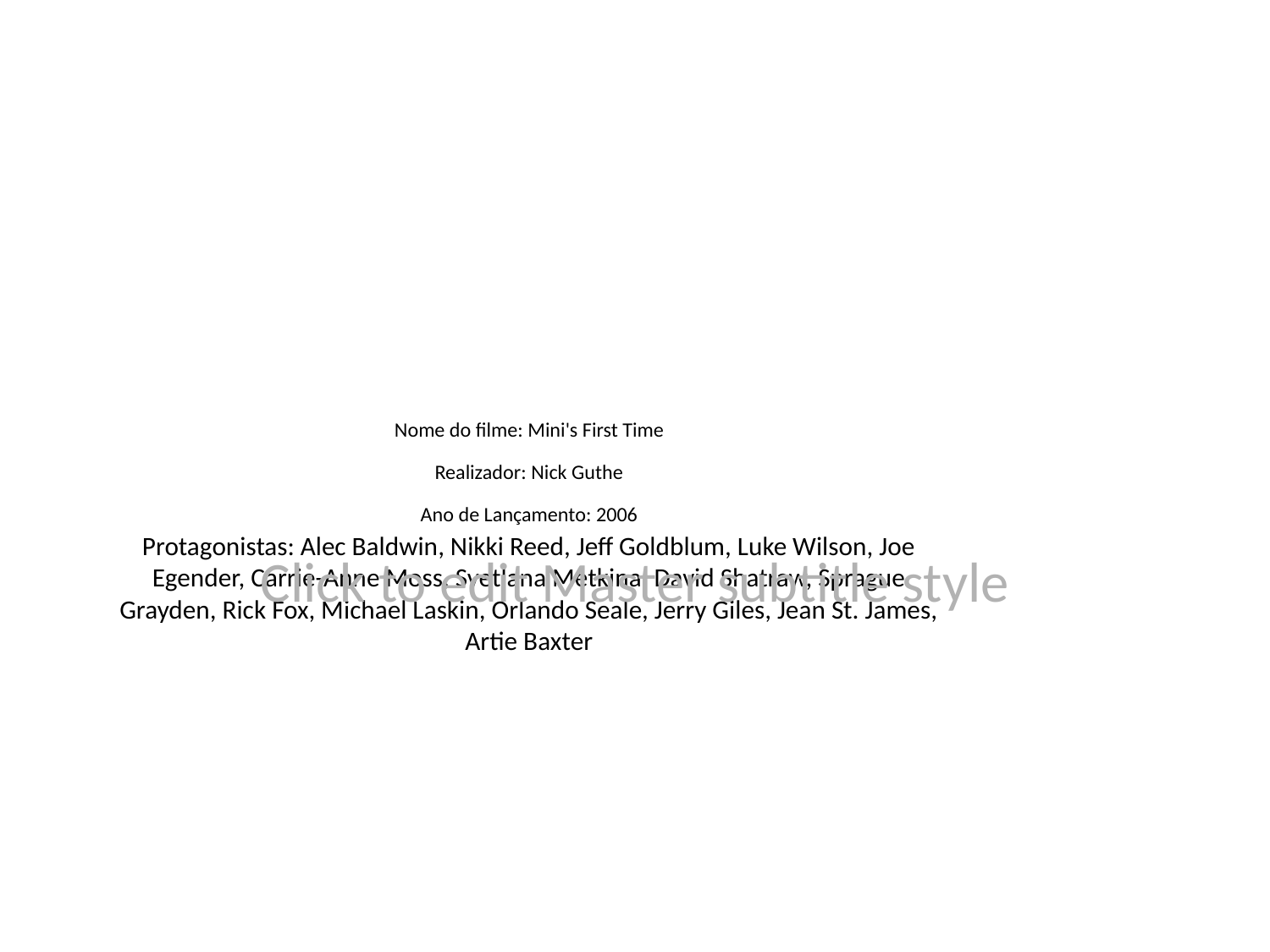

# Nome do filme: Mini's First Time
Realizador: Nick Guthe
Ano de Lançamento: 2006
Protagonistas: Alec Baldwin, Nikki Reed, Jeff Goldblum, Luke Wilson, Joe Egender, Carrie-Anne Moss, Svetlana Metkina, David Shatraw, Sprague Grayden, Rick Fox, Michael Laskin, Orlando Seale, Jerry Giles, Jean St. James, Artie Baxter
Click to edit Master subtitle style